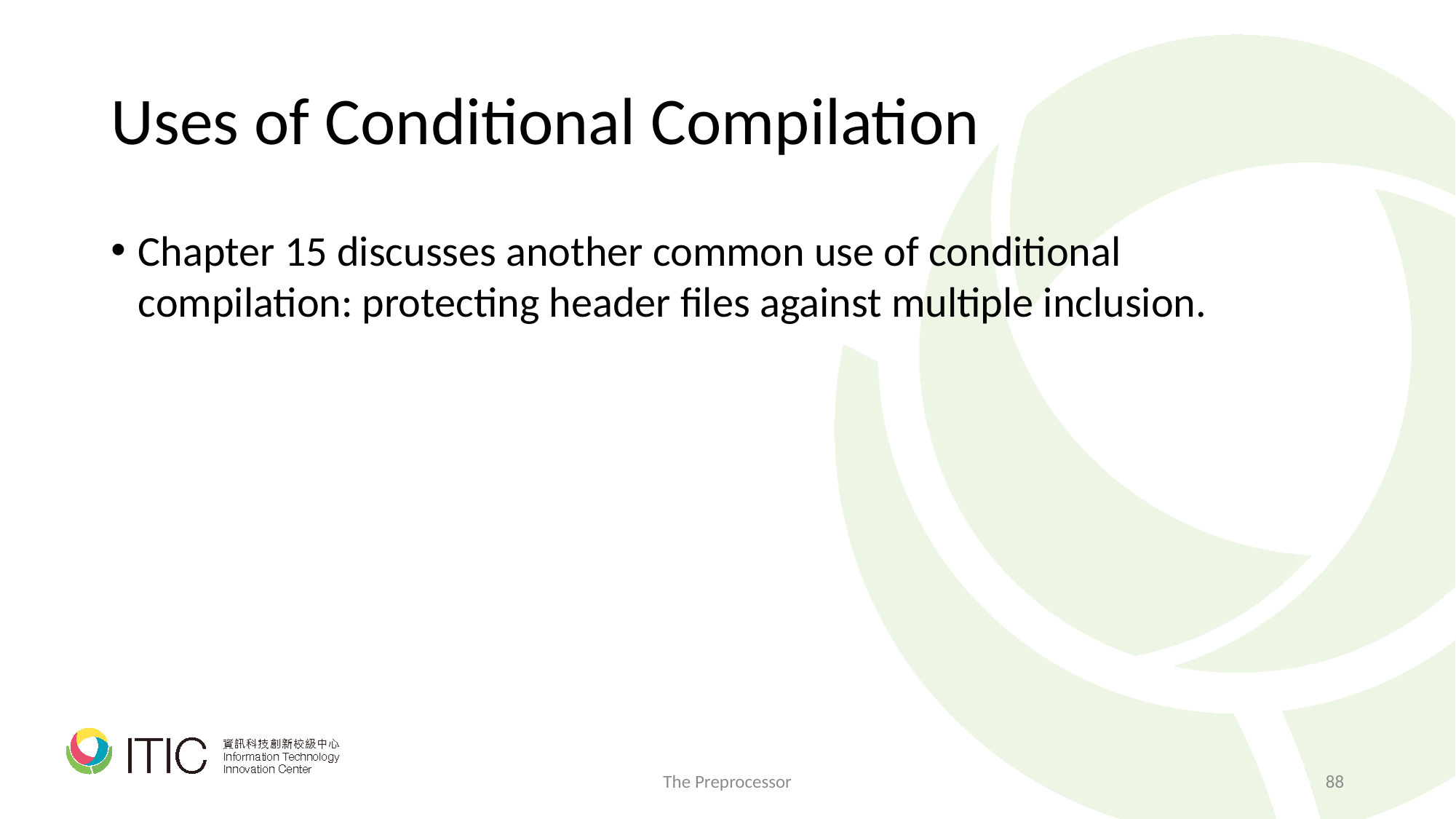

# Uses of Conditional Compilation
Chapter 15 discusses another common use of conditional compilation: protecting header files against multiple inclusion.
The Preprocessor
88